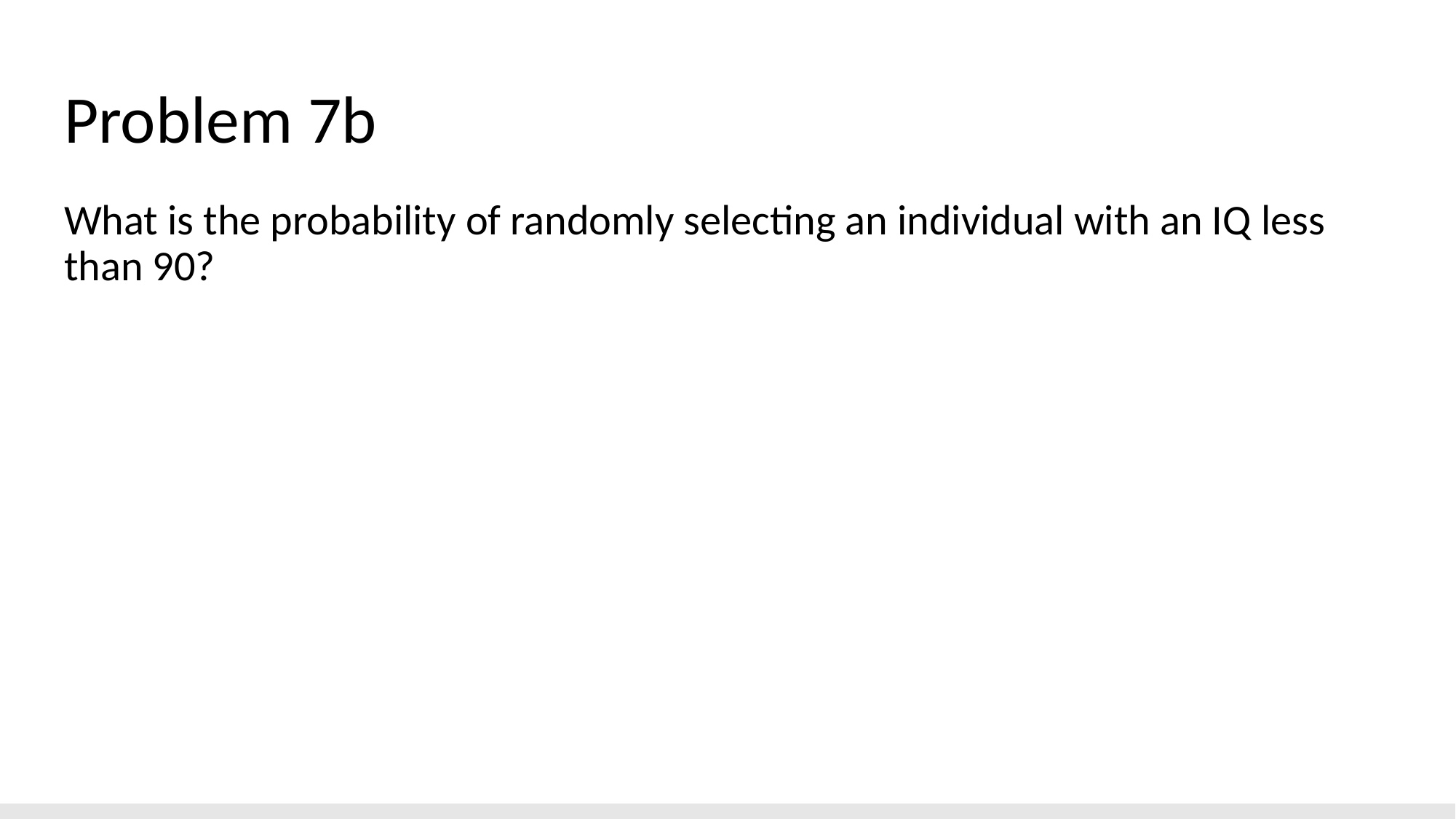

# Problem 7b
What is the probability of randomly selecting an individual with an IQ less than 90?